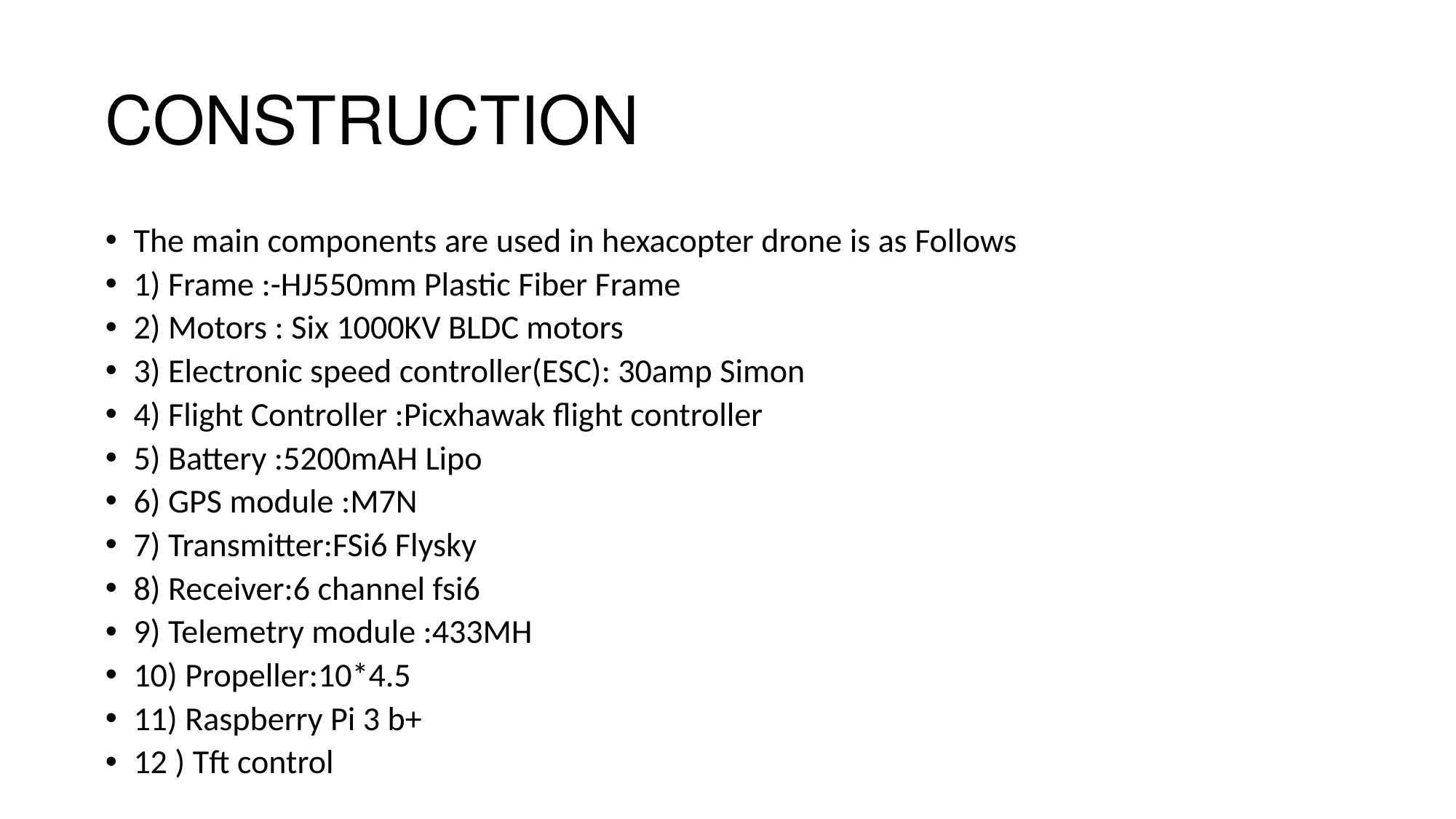

# CONSTRUCTION
The main components are used in hexacopter drone is as Follows
1) Frame :-HJ550mm Plastic Fiber Frame
2) Motors : Six 1000KV BLDC motors
3) Electronic speed controller(ESC): 30amp Simon
4) Flight Controller :Picxhawak flight controller
5) Battery :5200mAH Lipo
6) GPS module :M7N
7) Transmitter:FSi6 Flysky
8) Receiver:6 channel fsi6
9) Telemetry module :433MH
10) Propeller:10*4.5
11) Raspberry Pi 3 b+
12 ) Tft control